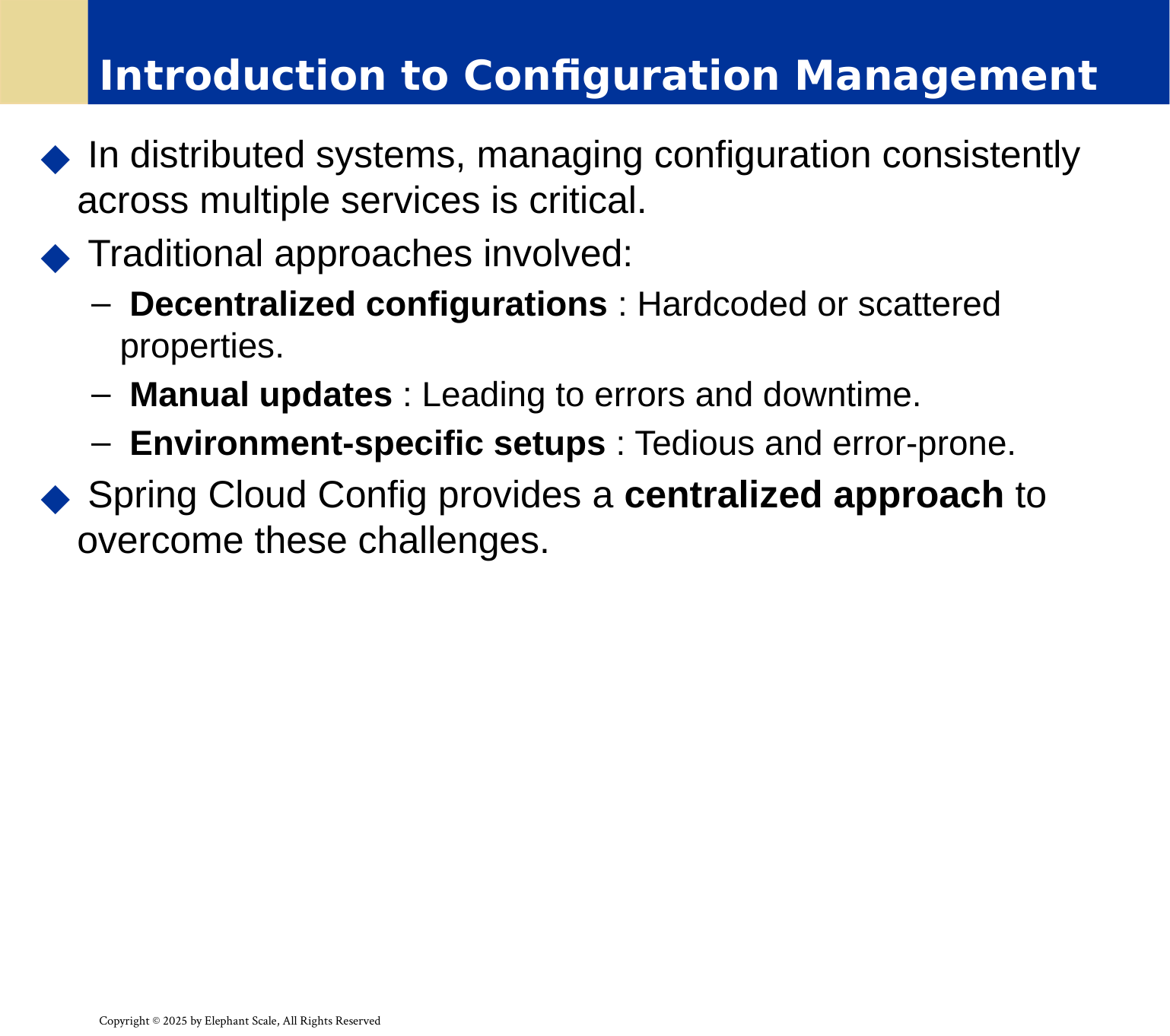

# Introduction to Configuration Management
 In distributed systems, managing configuration consistently across multiple services is critical.
 Traditional approaches involved:
 Decentralized configurations : Hardcoded or scattered properties.
 Manual updates : Leading to errors and downtime.
 Environment-specific setups : Tedious and error-prone.
 Spring Cloud Config provides a centralized approach to overcome these challenges.
Copyright © 2025 by Elephant Scale, All Rights Reserved